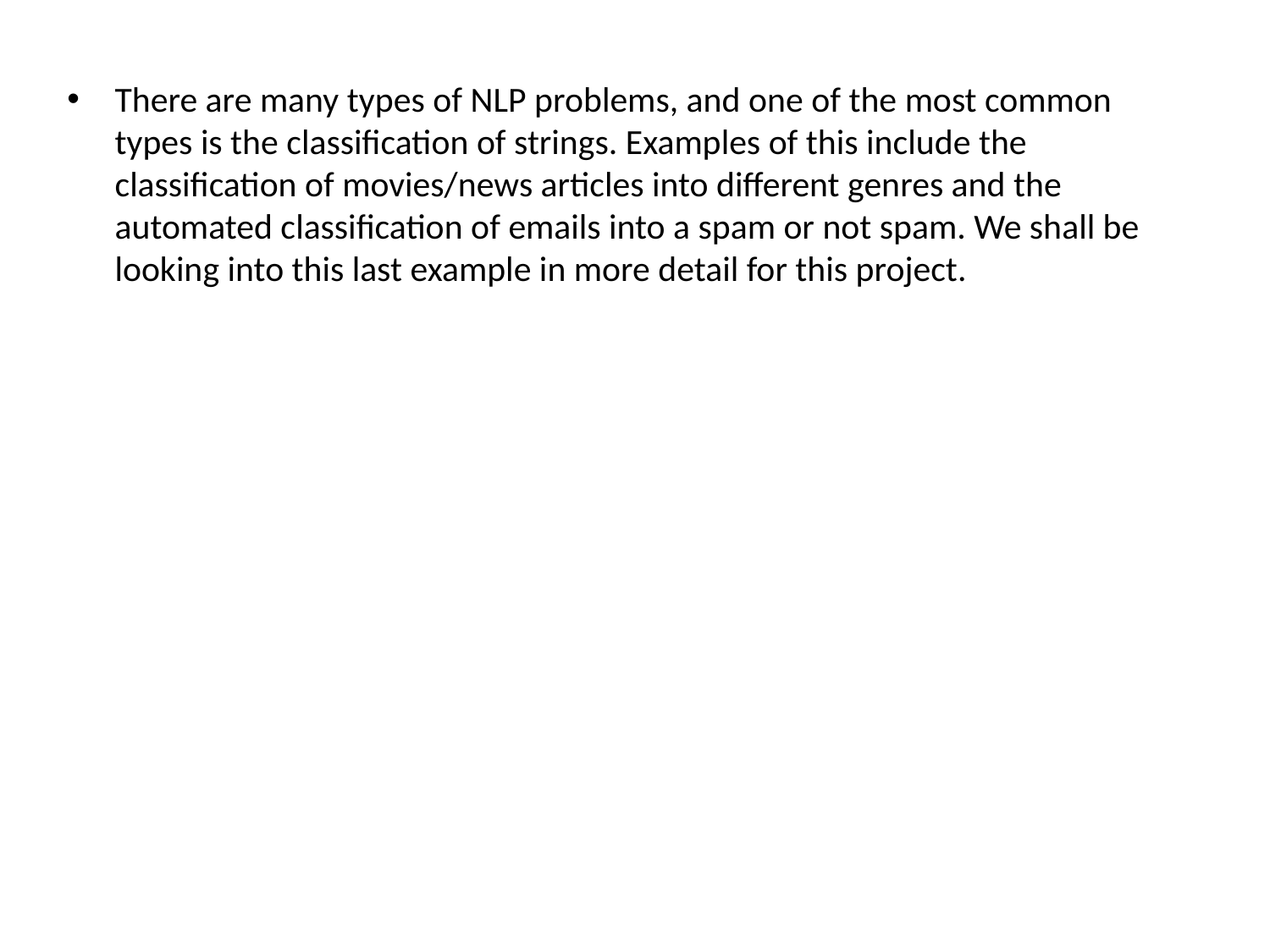

There are many types of NLP problems, and one of the most common types is the classification of strings. Examples of this include the classification of movies/news articles into different genres and the automated classification of emails into a spam or not spam. We shall be looking into this last example in more detail for this project.